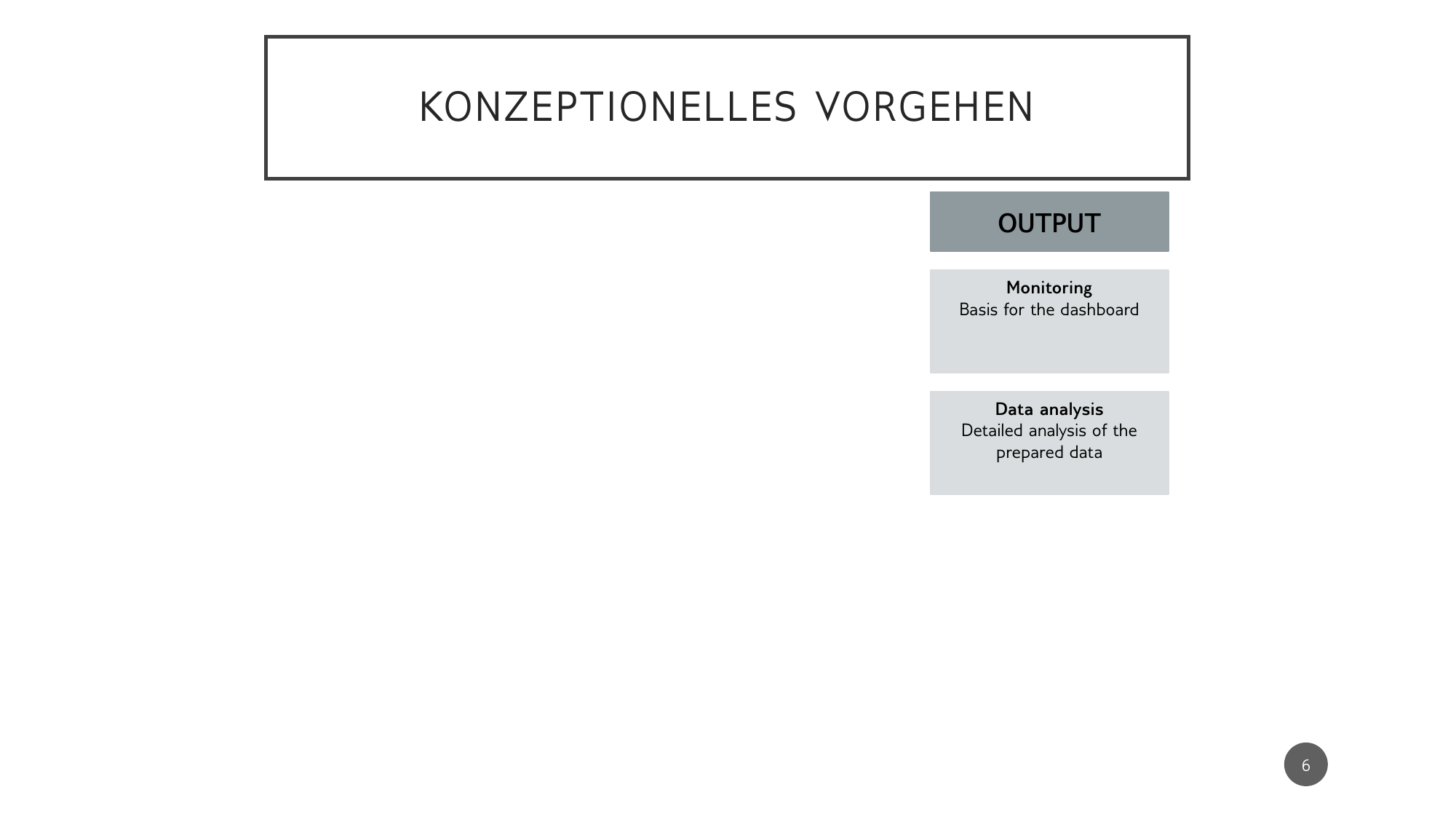

# Konzeptionelles vorgehen
OUTPUT
Monitoring
Basis for the dashboard

Data analysis
Detailed analysis of the prepared data
6